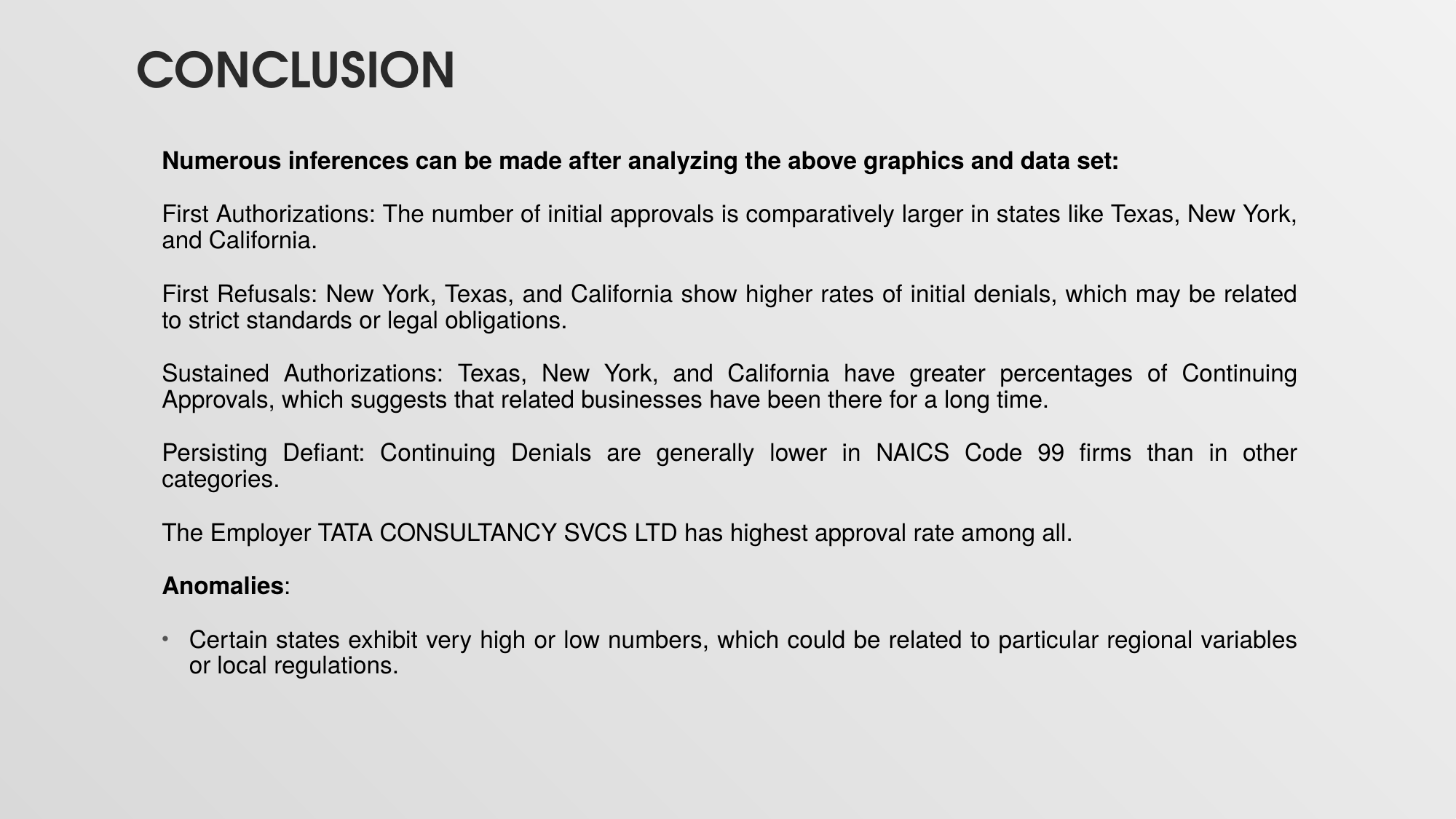

# CONCLUSION
Numerous inferences can be made after analyzing the above graphics and data set:
First Authorizations: The number of initial approvals is comparatively larger in states like Texas, New York, and California.
First Refusals: New York, Texas, and California show higher rates of initial denials, which may be related to strict standards or legal obligations.
Sustained Authorizations: Texas, New York, and California have greater percentages of Continuing Approvals, which suggests that related businesses have been there for a long time.
Persisting Defiant: Continuing Denials are generally lower in NAICS Code 99 firms than in other categories.
The Employer TATA CONSULTANCY SVCS LTD has highest approval rate among all.
Anomalies:
Certain states exhibit very high or low numbers, which could be related to particular regional variables or local regulations.